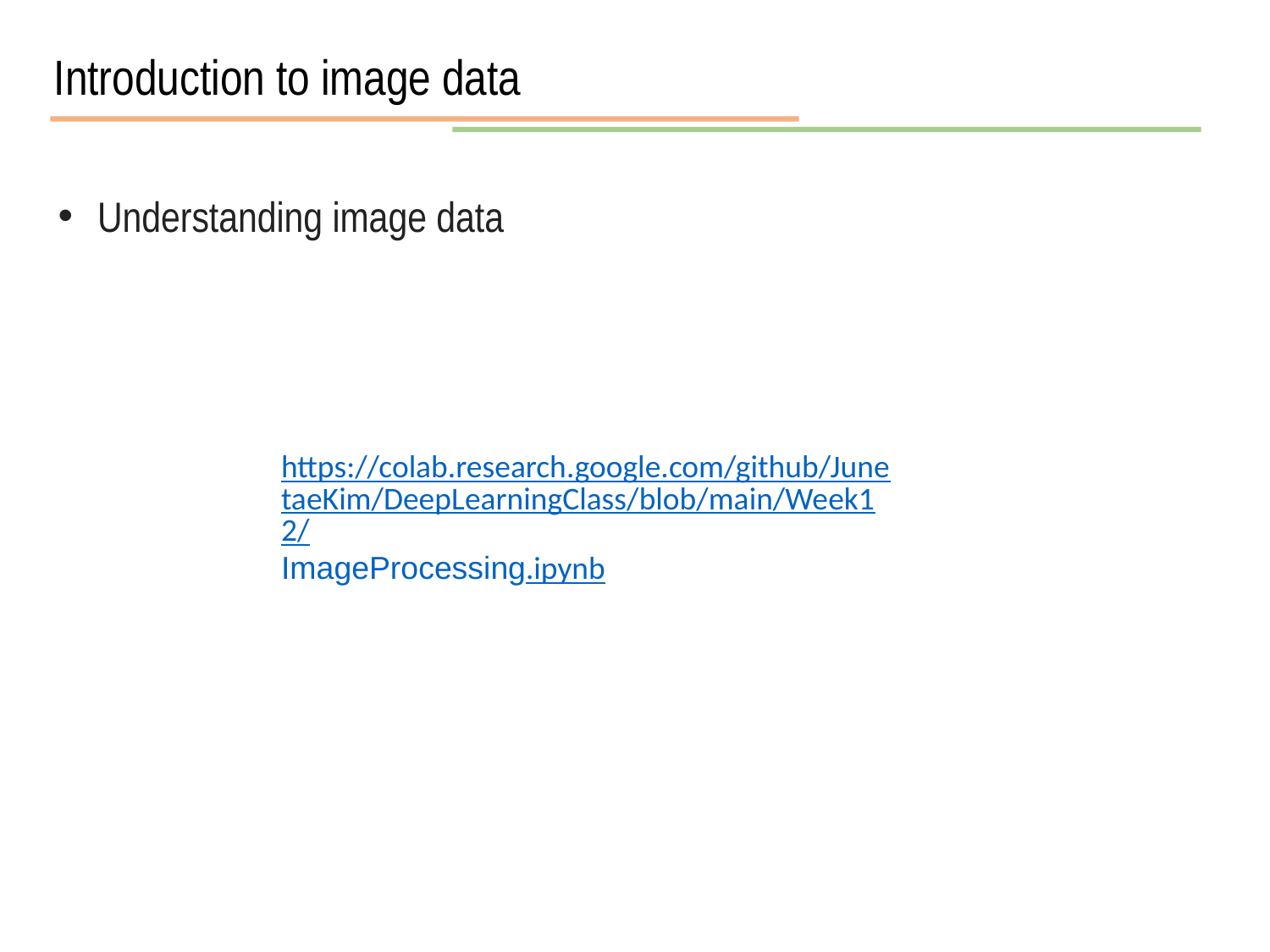

Introduction to image data
Understanding image data
https://colab.research.google.com/github/JunetaeKim/DeepLearningClass/blob/main/Week12/ImageProcessing.ipynb